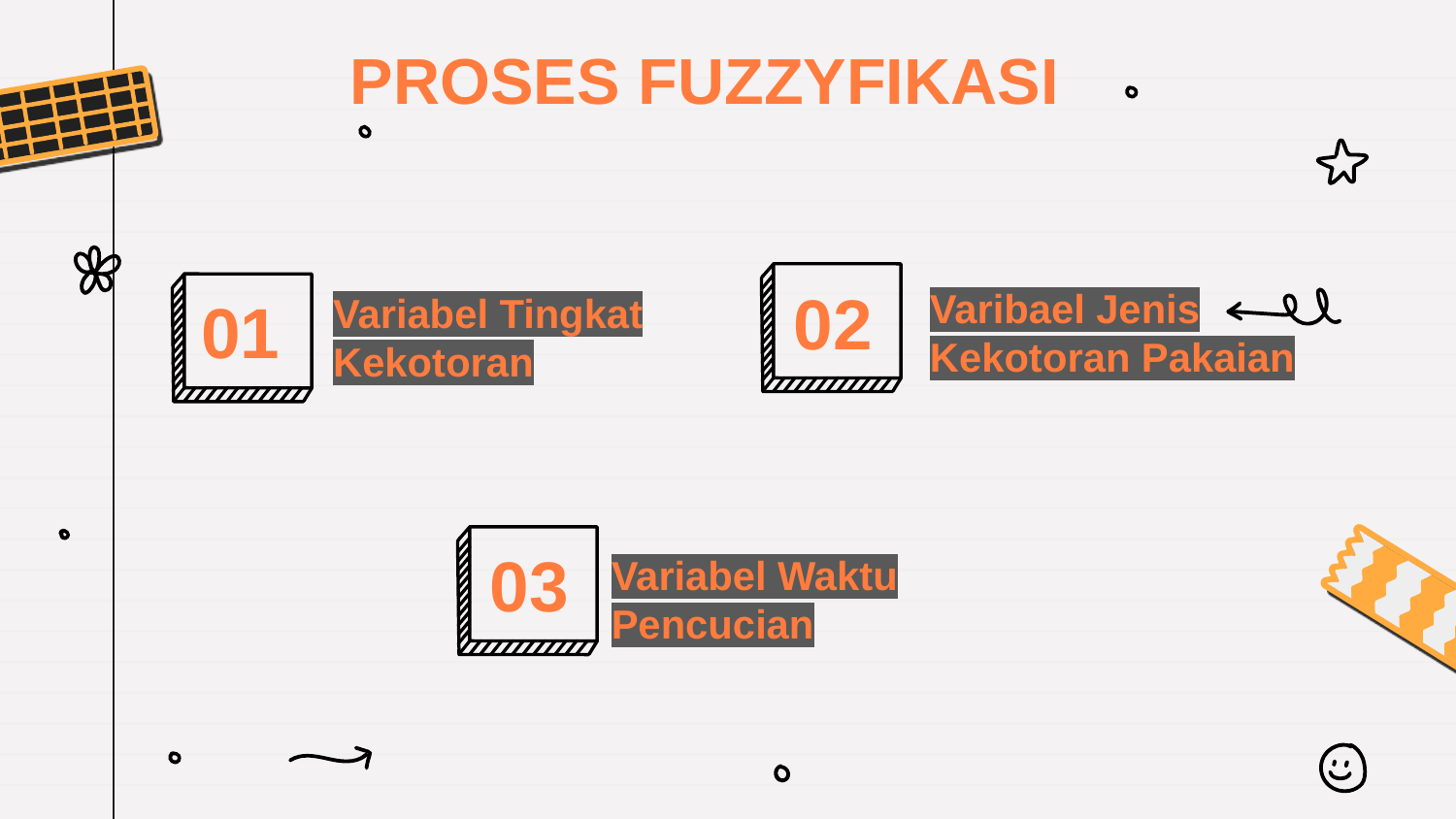

# PROSES FUZZYFIKASI

02

01

Varibael Jenis Kekotoran Pakaian
Variabel Tingkat Kekotoran
Variabel Waktu Pencucian
03